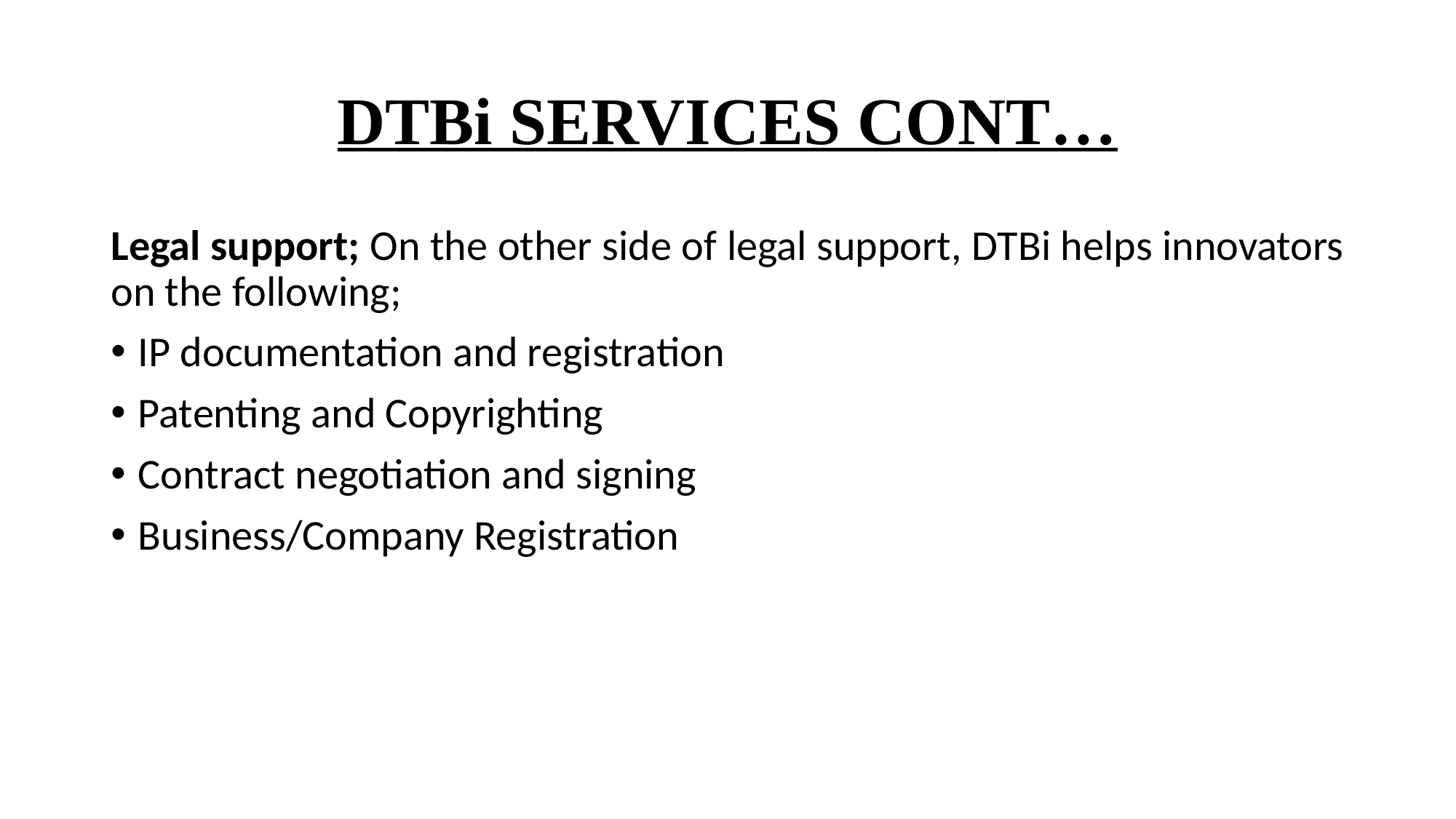

# DTBi SERVICES CONT…
Legal support; On the other side of legal support, DTBi helps innovators on the following;
IP documentation and registration
Patenting and Copyrighting
Contract negotiation and signing
Business/Company Registration